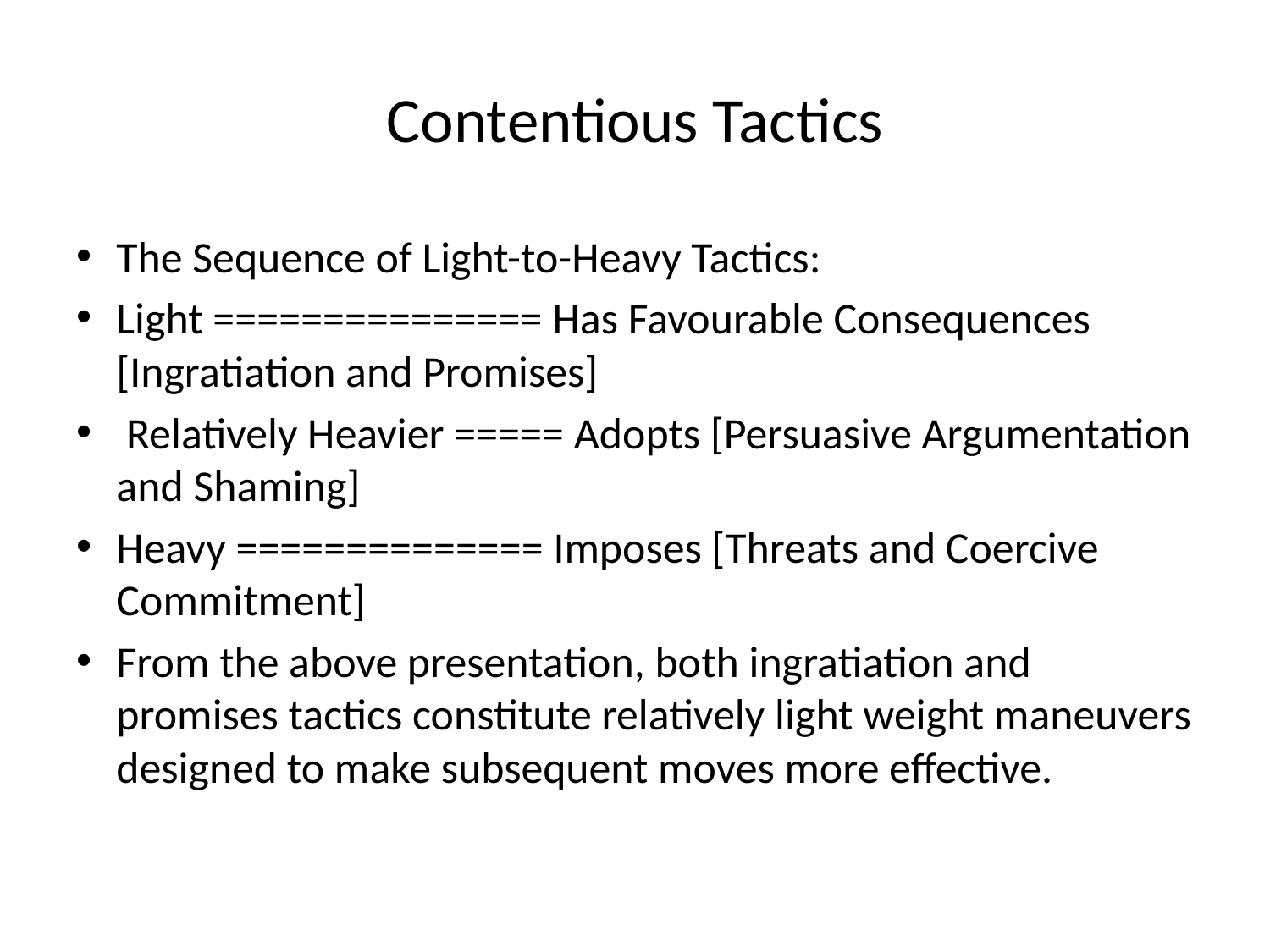

# Contentious Tactics
The Sequence of Light-to-Heavy Tactics:
Light =============== Has Favourable Consequences [Ingratiation and Promises]
 Relatively Heavier ===== Adopts [Persuasive Argumentation and Shaming]
Heavy ============== Imposes [Threats and Coercive Commitment]
From the above presentation, both ingratiation and promises tactics constitute relatively light weight maneuvers designed to make subsequent moves more effective.